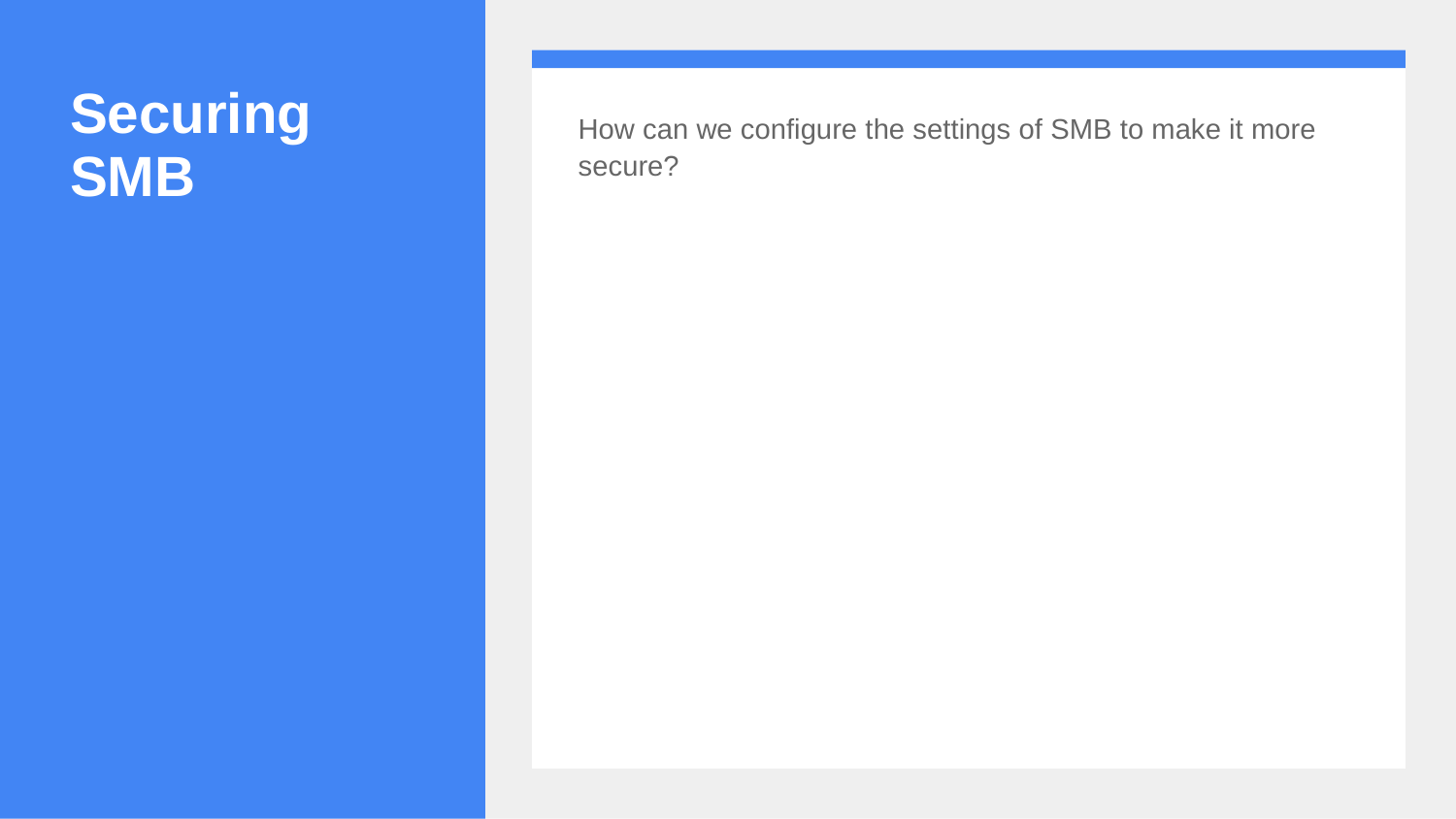

# Securing SMB
How can we configure the settings of SMB to make it more secure?